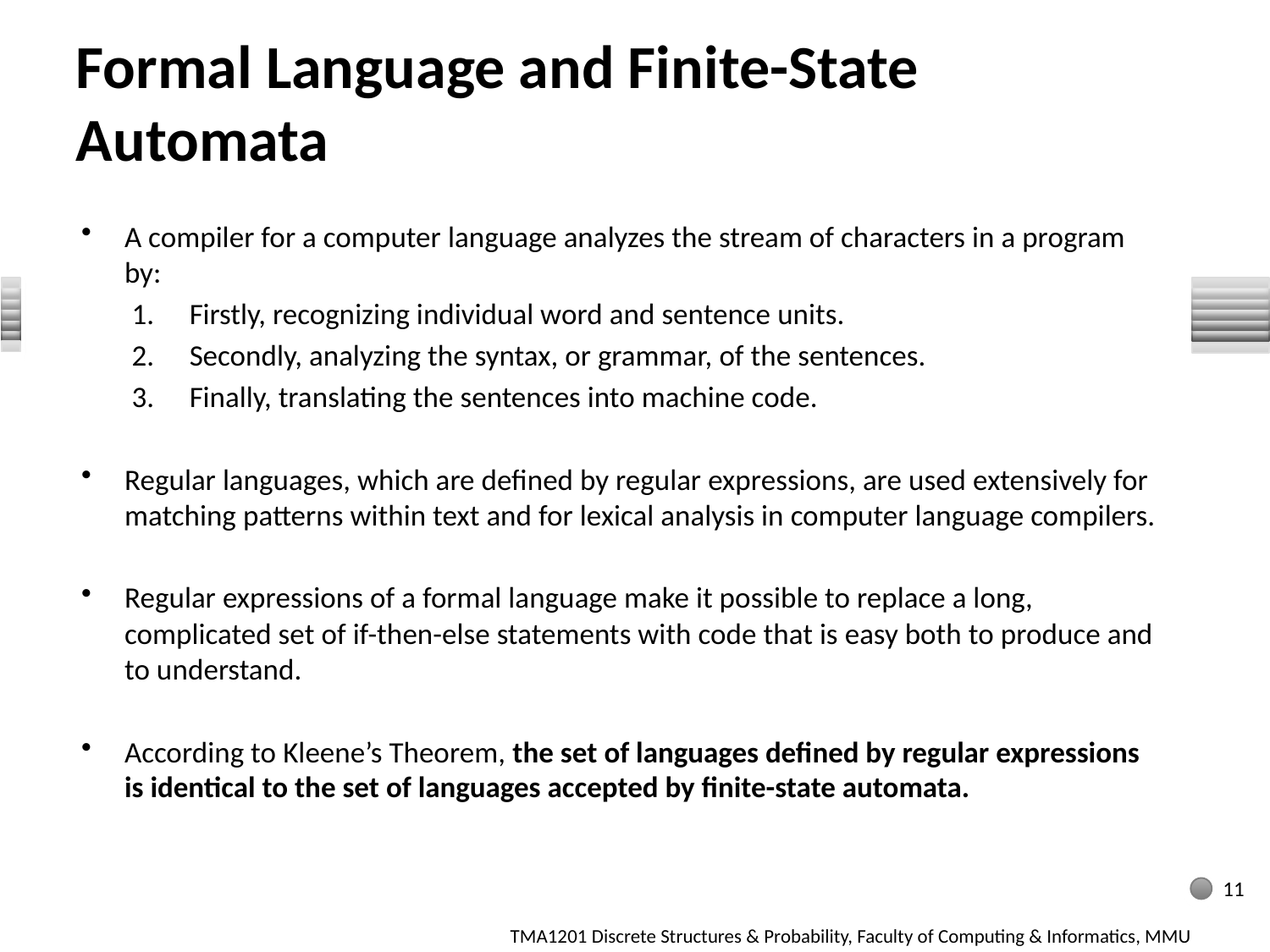

# Formal Language and Finite-State Automata
A compiler for a computer language analyzes the stream of characters in a program by:
Firstly, recognizing individual word and sentence units.
Secondly, analyzing the syntax, or grammar, of the sentences.
Finally, translating the sentences into machine code.

Regular languages, which are defined by regular expressions, are used extensively for matching patterns within text and for lexical analysis in computer language compilers.

Regular expressions of a formal language make it possible to replace a long, complicated set of if-then-else statements with code that is easy both to produce and to understand.

According to Kleene’s Theorem, the set of languages defined by regular expressions is identical to the set of languages accepted by finite-state automata.

11